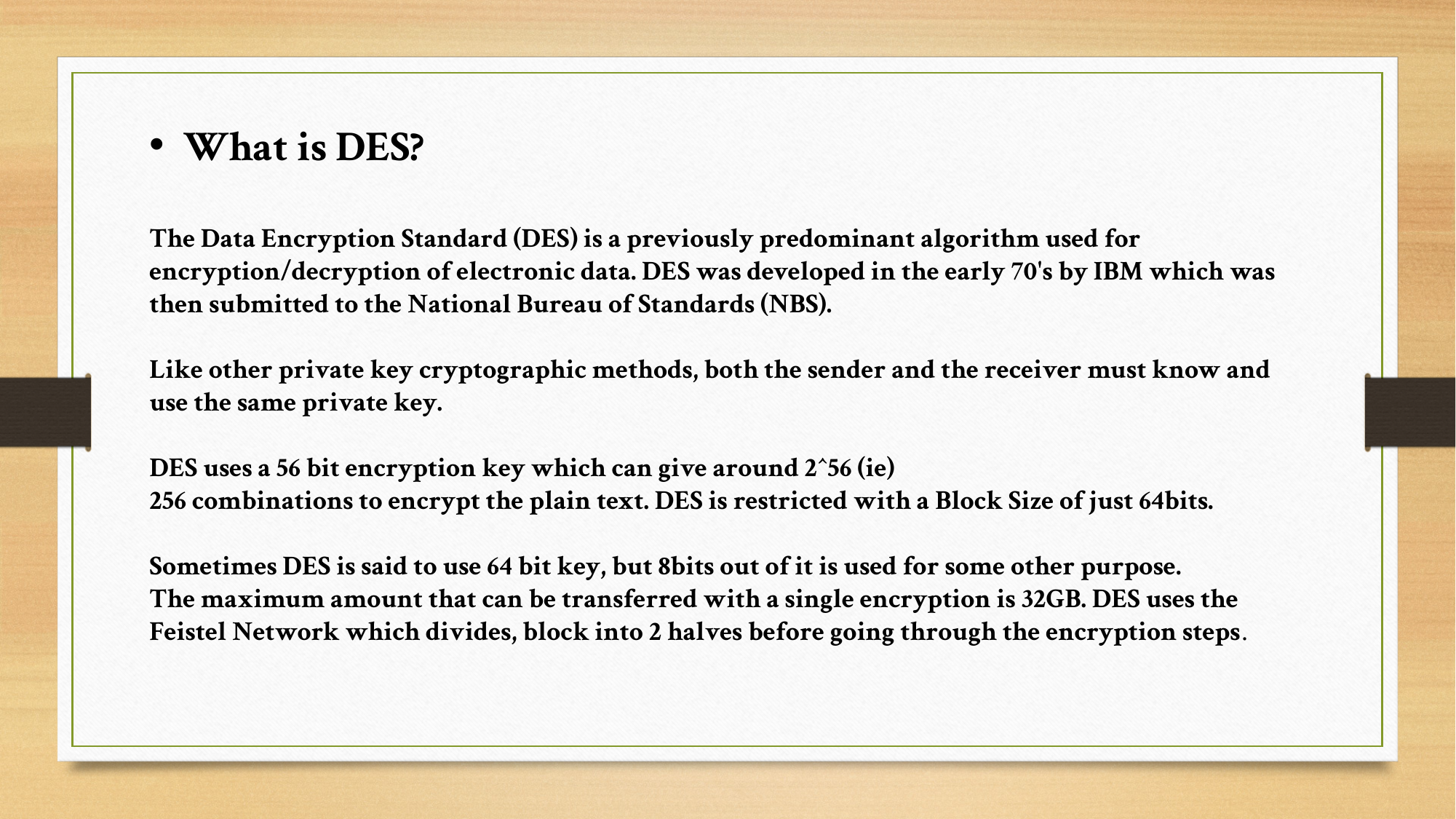

What is DES?

﻿﻿The Data Encryption Standard (DES) is a previously predominant algorithm used for encryption/decryption of electronic data. DES was developed in the early 70's by IBM which was then submitted to the National Bureau of Standards (NBS).

﻿﻿Like other private key cryptographic methods, both the sender and the receiver must know and use the same private key.

﻿﻿DES uses a 56 bit encryption key which can give around 2^56 (ie)
256 combinations to encrypt the plain text. DES is restricted with a Block Size of just 64bits.

Sometimes DES is said to use 64 bit key, but 8bits out of it is used for some other purpose.
﻿﻿The maximum amount that can be transferred with a single encryption is 32GB. DES uses the Feistel Network which divides, block into 2 halves before going through the encryption steps.